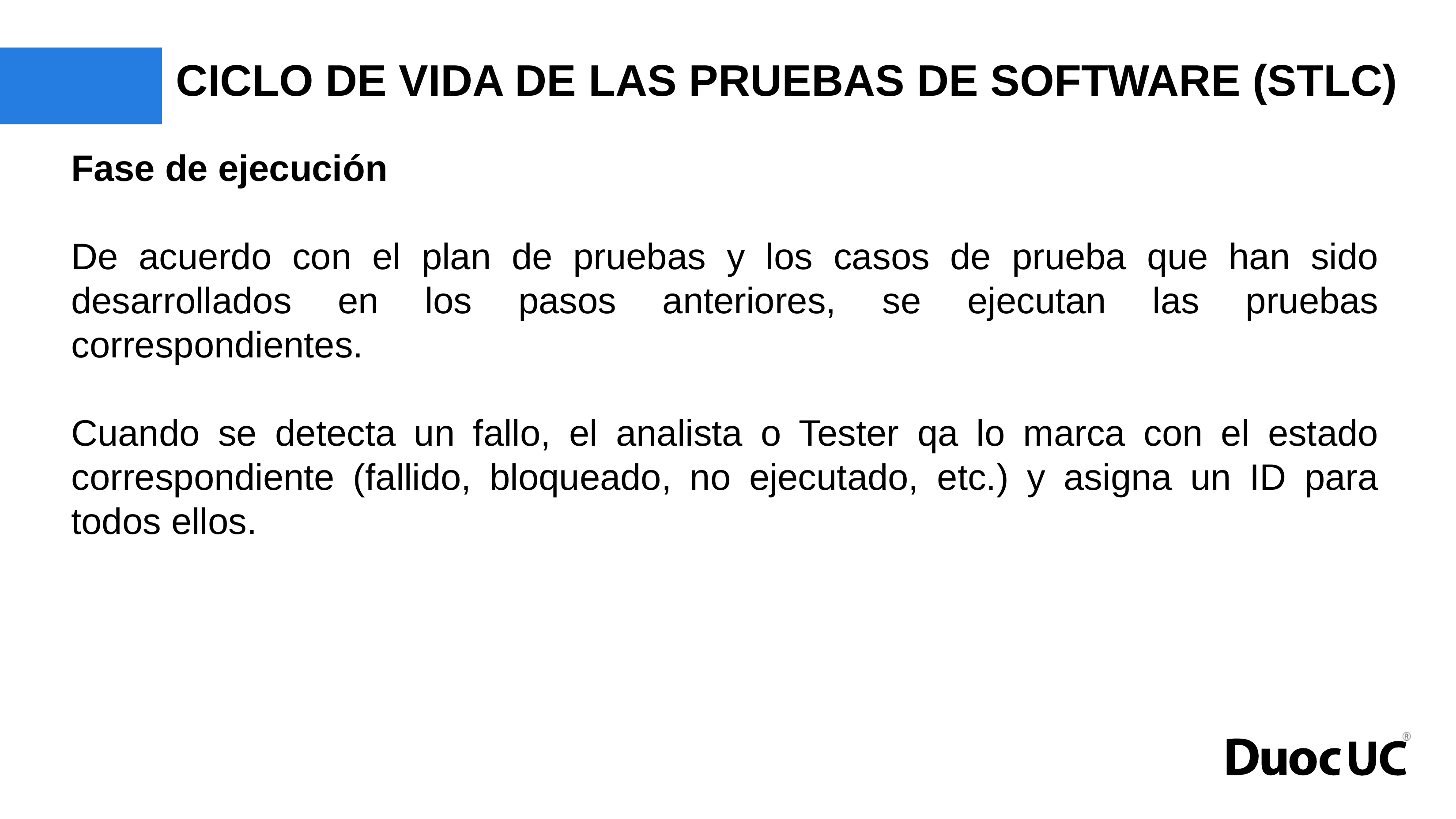

# CICLO DE VIDA DE LAS PRUEBAS DE SOFTWARE (STLC)
Fase de ejecución

De acuerdo con el plan de pruebas y los casos de prueba que han sido desarrollados en los pasos anteriores, se ejecutan las pruebas correspondientes.

Cuando se detecta un fallo, el analista o Tester qa lo marca con el estado correspondiente (fallido, bloqueado, no ejecutado, etc.) y asigna un ID para todos ellos.